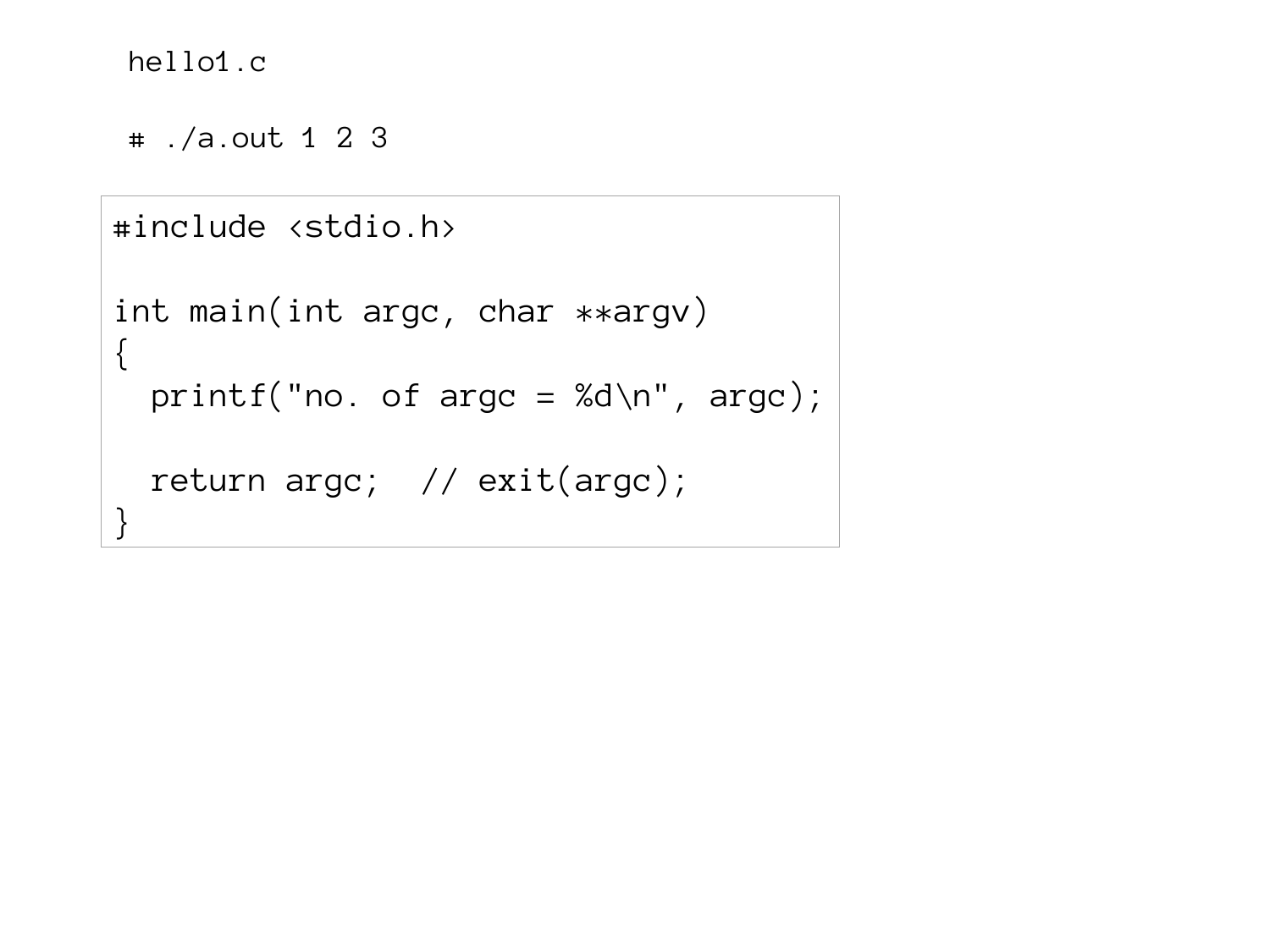

hello1.c

# ./a.out 1 2 3
#include <stdio.h>

int main(int argc, char **argv)
{
  printf("no. of argc = %d\n", argc);

  return argc;  // exit(argc);
}